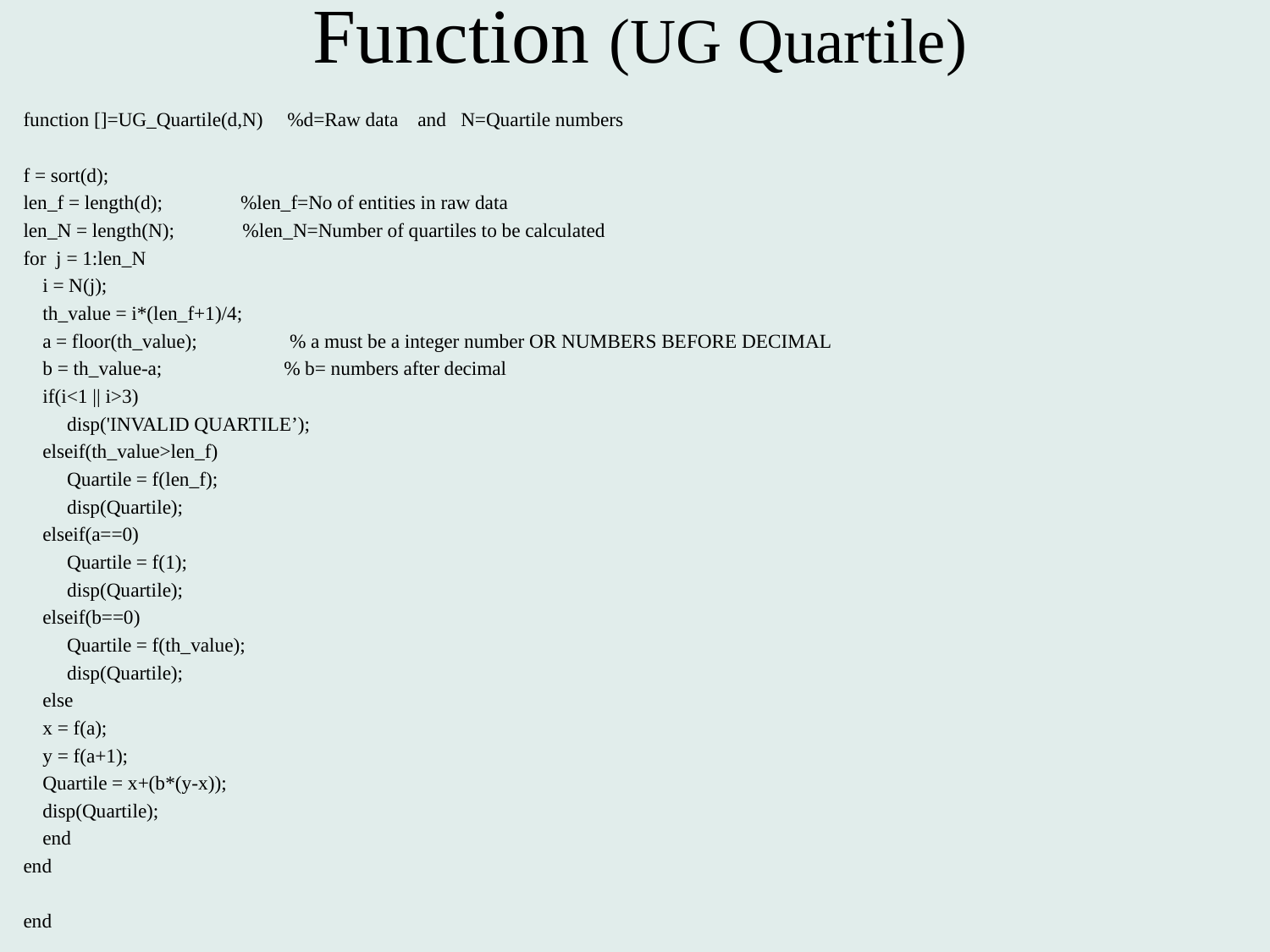

# Function (UG Quartile)
function []=UG_Quartile(d,N)     %d=Raw data    and   N=Quartile numbers

f = sort(d);
len_f = length(d);                %len_f=No of entities in raw data
len_N = length(N);              %len_N=Number of quartiles to be calculated
for  j = 1:len_N
    i = N(j);
    th_value = i*(len_f+1)/4;
    a = floor(th_value);                   % a must be a integer number OR NUMBERS BEFORE DECIMAL
    b = th_value-a;                         % b= numbers after decimal
    if(i<1 || i>3)
         disp('INVALID QUARTILE’);
    elseif(th_value>len_f)
         Quartile = f(len_f);
         disp(Quartile);
    elseif(a==0)
         Quartile = f(1);
         disp(Quartile);
    elseif(b==0)
         Quartile = f(th_value);
         disp(Quartile);
    else
    x = f(a);
    y = f(a+1);
    Quartile = x+(b*(y-x));
    disp(Quartile);
    end
end

end